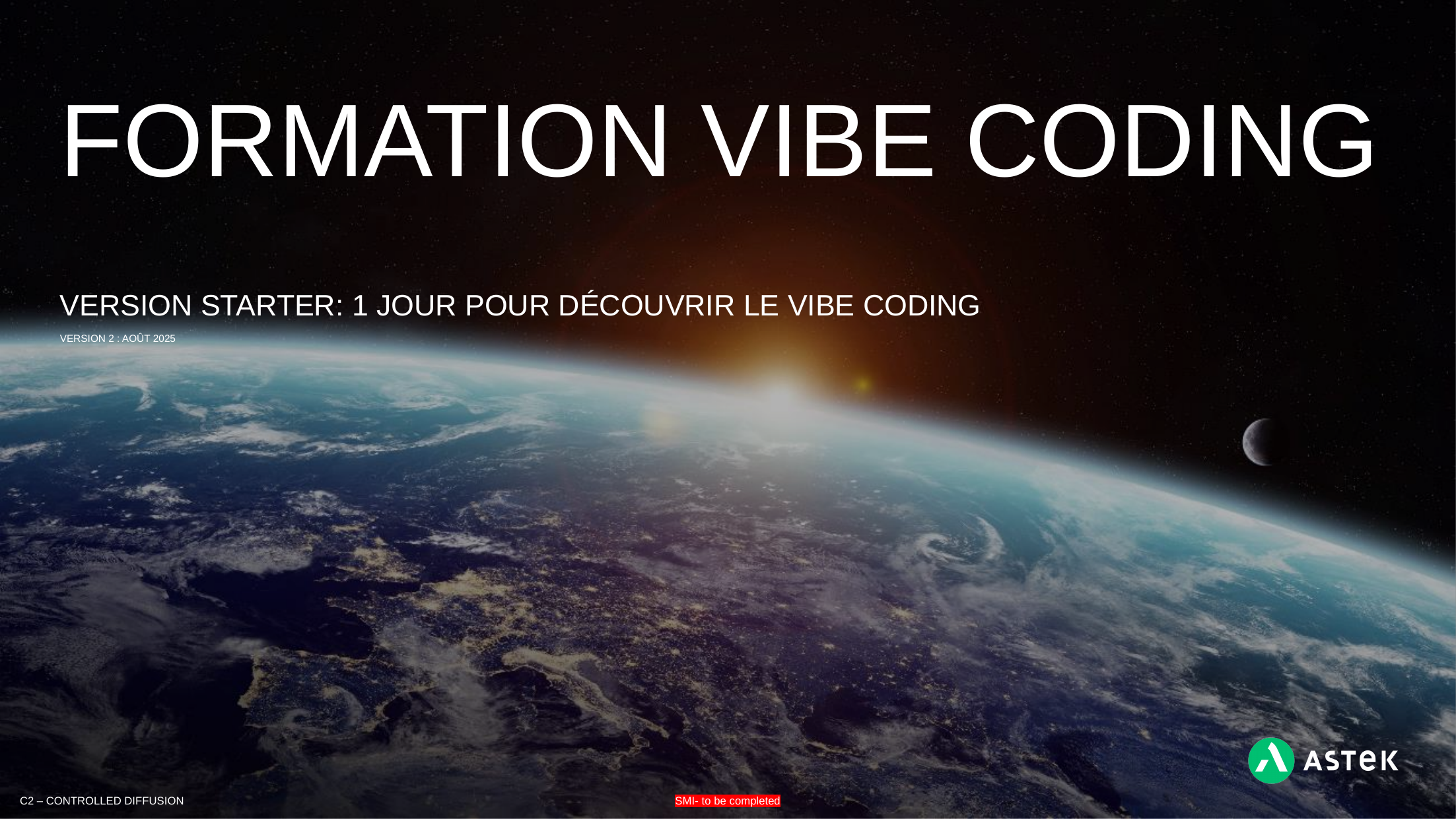

Formation vibe coding
Version starter: 1 jour pour découvrir le vibe coding
Version 2 : août 2025
SMI- to be completed